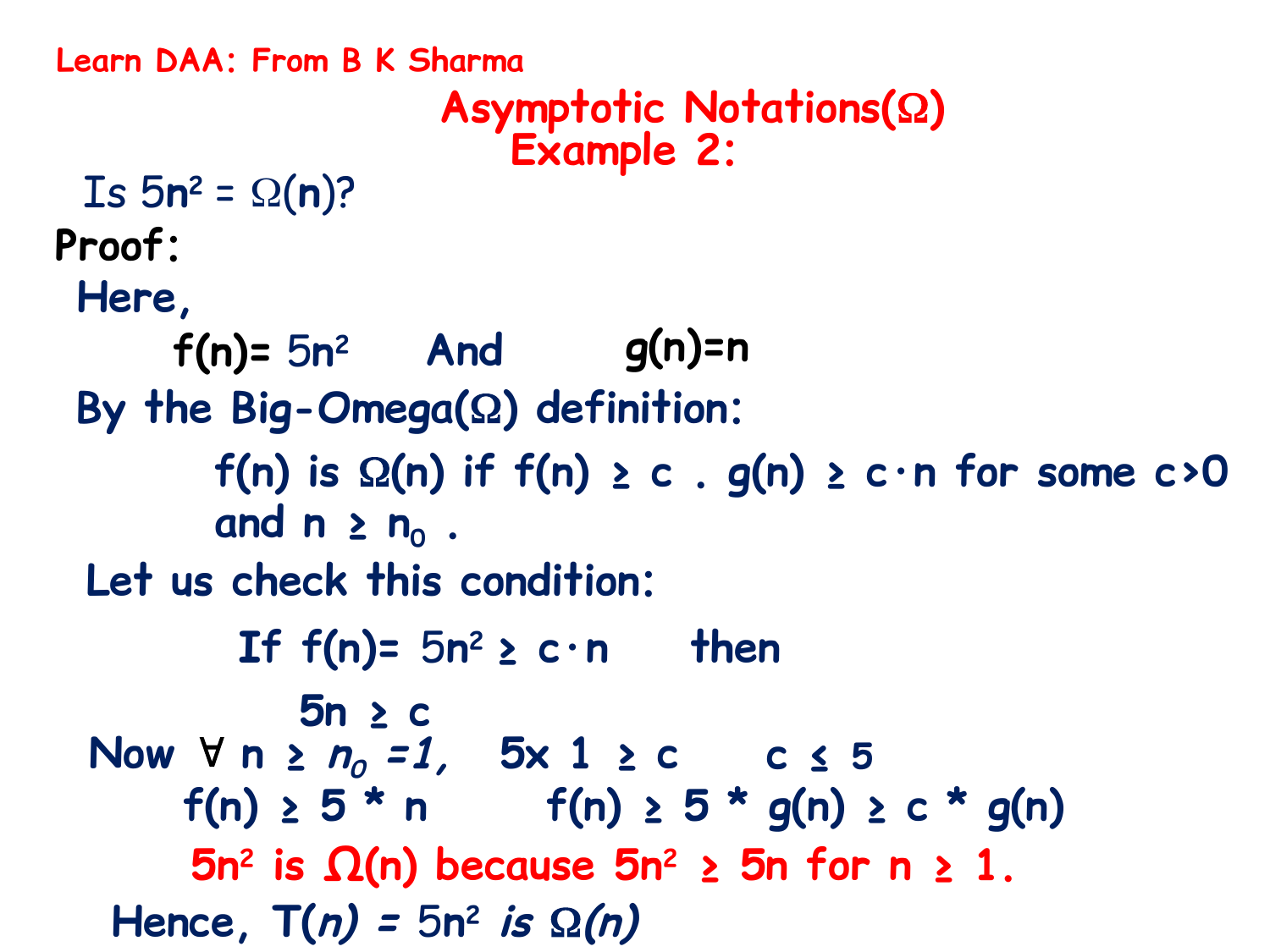

Learn DAA: From B K Sharma
Asymptotic Notations(Ω)
Example 2:
Is 5n2 = Ω(n)?
Proof:
Here,
g(n)=n
And
f(n)= 5n2
By the Big-Omega(Ω) definition:
f(n) is Ω(n) if f(n) ≥ c . g(n) ≥ c·n for some c>0 and n ≥ n0 .
Let us check this condition:
If f(n)= 5n2 ≥ c·n
then
5n ≥ c
Now ∀ n ≥ n0 =1,
5x 1 ≥ c
c ≤ 5
f(n) ≥ 5 * n
f(n) ≥ 5 * g(n) ≥ c * g(n)
5n2 is Ω(n) because 5n2 ≥ 5n for n ≥ 1.
Hence, T(n) = 5n2 is Ω(n)